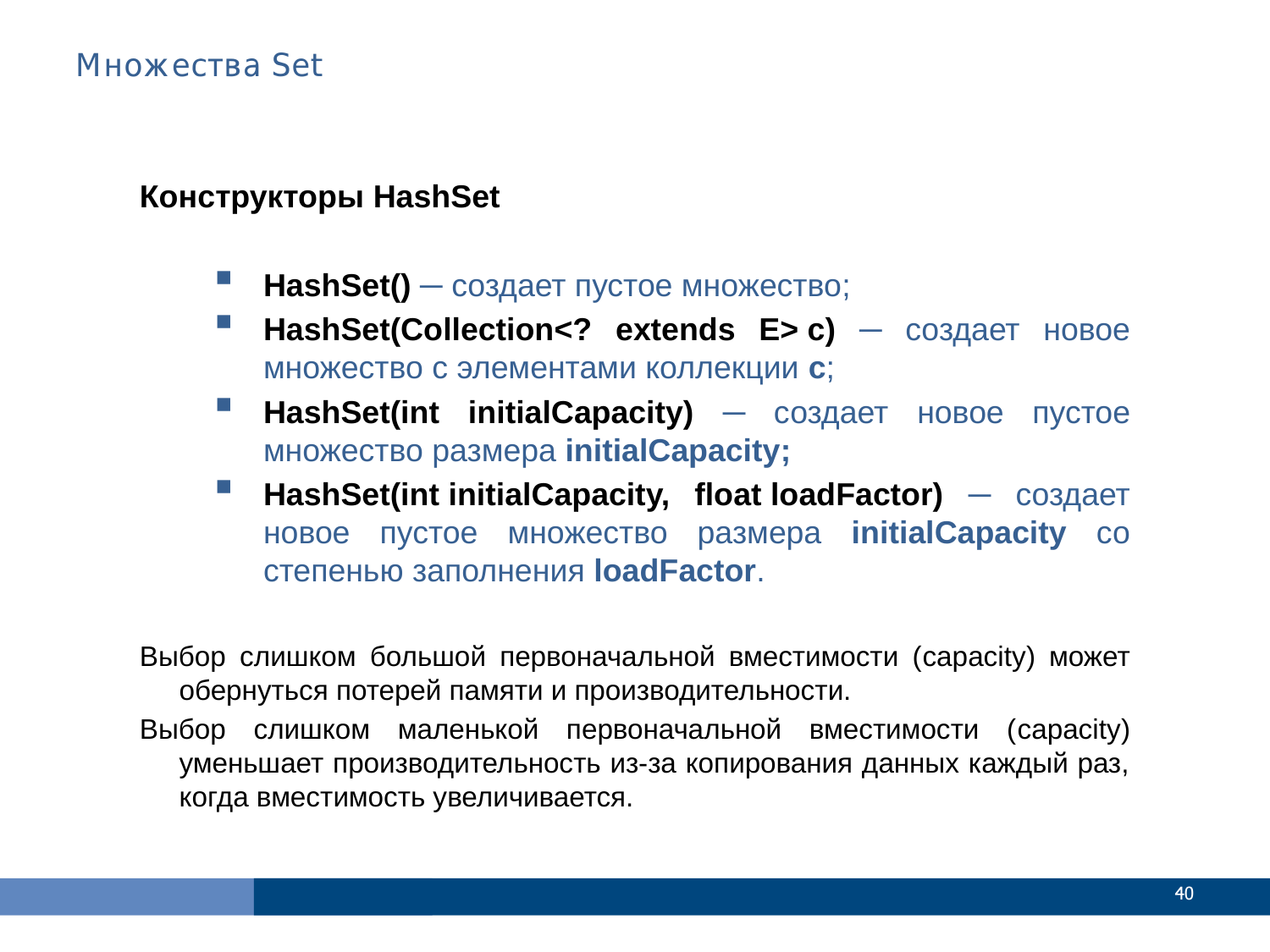

Множества Set
Конструкторы HashSet

HashSet() ─ создает пустое множество;
HashSet(Collection<? extends E> c) ─ создает новое множество с элементами коллекции c;
HashSet(int initialCapacity) ─ создает новое пустое множество размера initialCapacity;
HashSet(int initialCapacity, float loadFactor) ─ создает новое пустое множество размера initialCapacity со степенью заполнения loadFactor.

Выбор слишком большой первоначальной вместимости (capacity) может обернуться потерей памяти и производительности.
Выбор слишком маленькой первоначальной вместимости (capacity) уменьшает производительность из-за копирования данных каждый раз, когда вместимость увеличивается.

40